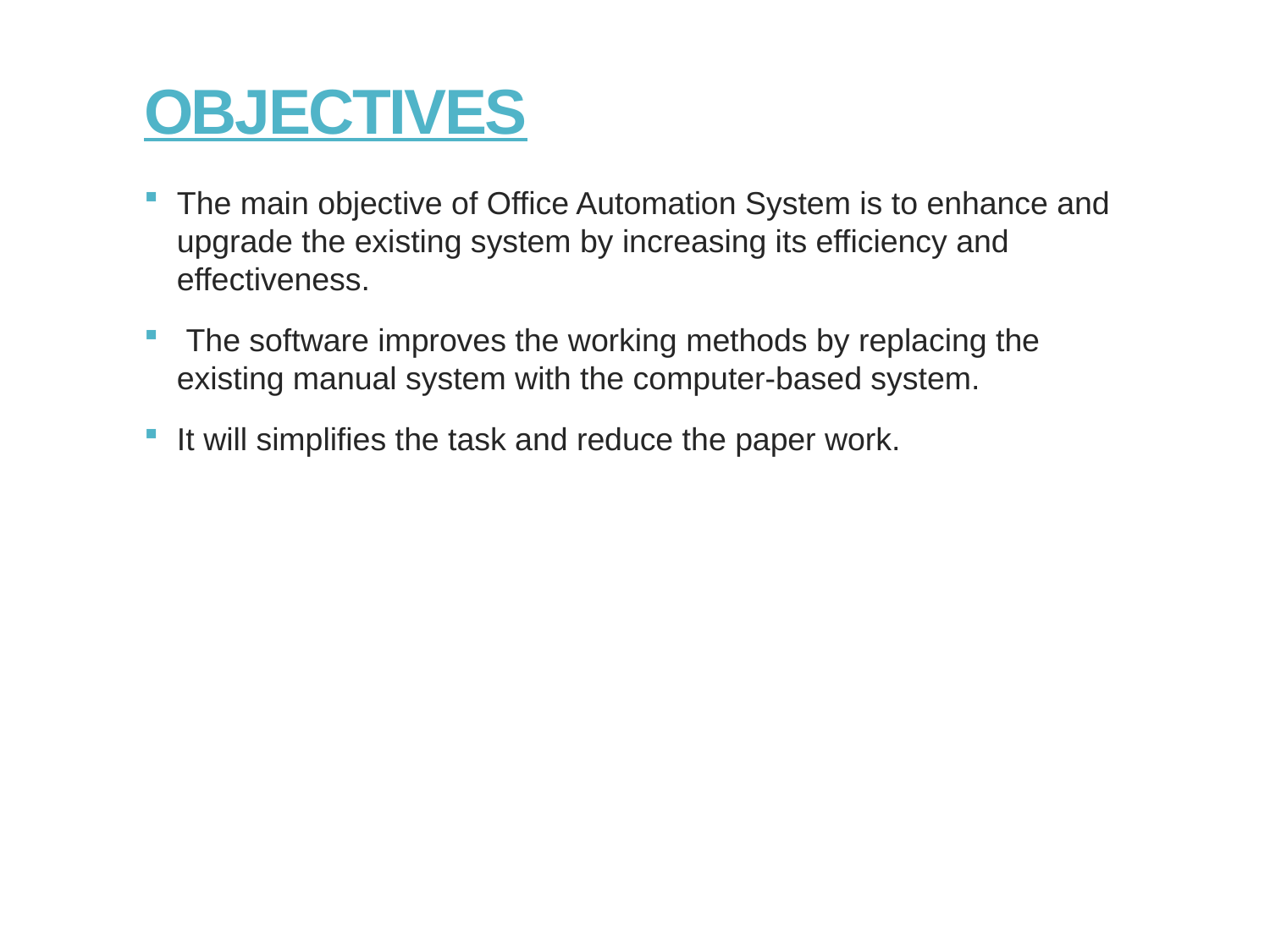

# OBJECTIVES
The main objective of Office Automation System is to enhance and upgrade the existing system by increasing its efficiency and effectiveness.
 The software improves the working methods by replacing the existing manual system with the computer-based system.
It will simplifies the task and reduce the paper work.